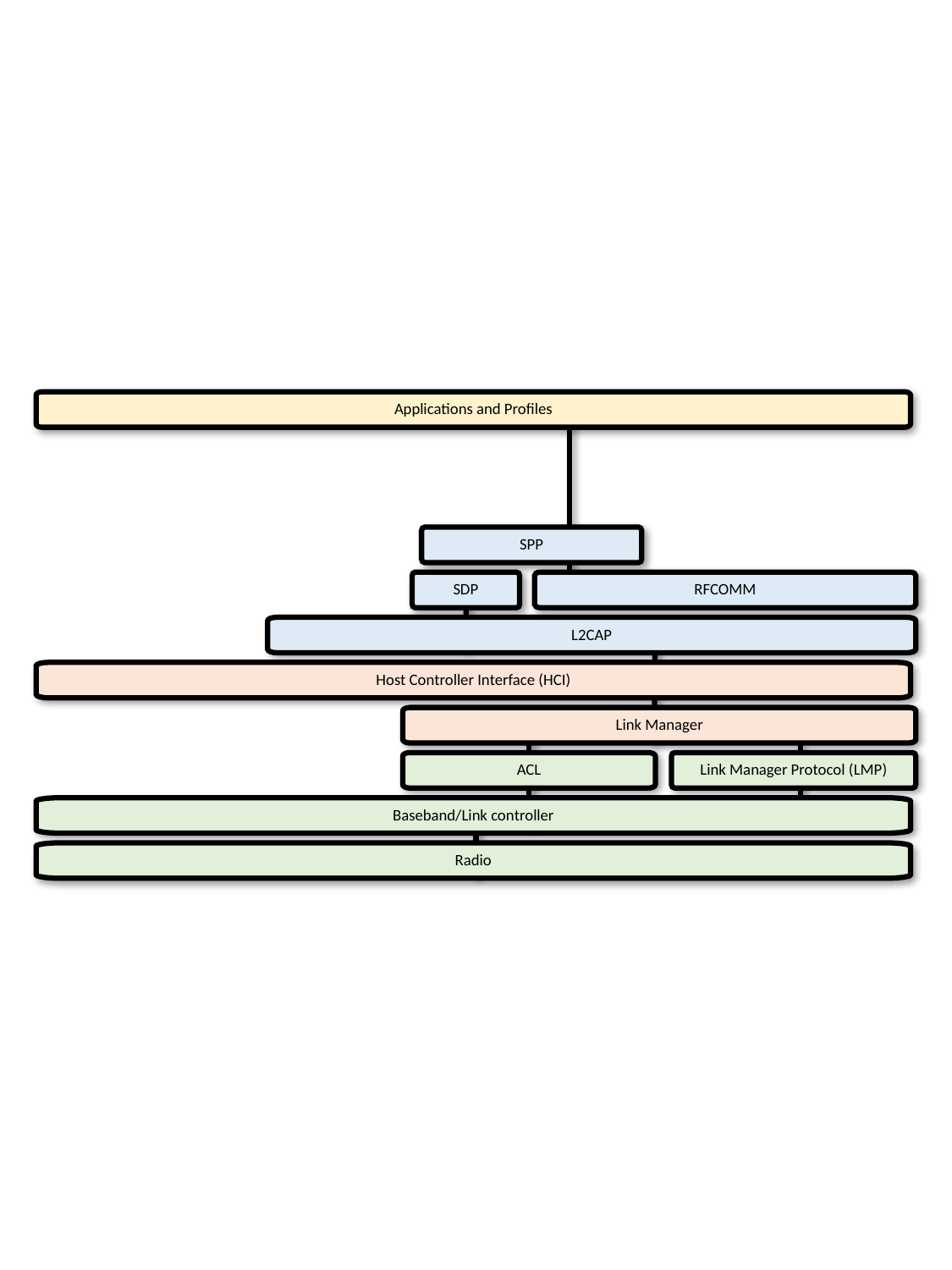

Applications and Profiles
SPP
SDP
RFCOMM
L2CAP
Host Controller Interface (HCI)
Link Manager
ACL
Link Manager Protocol (LMP)
Baseband/Link controller
Radio